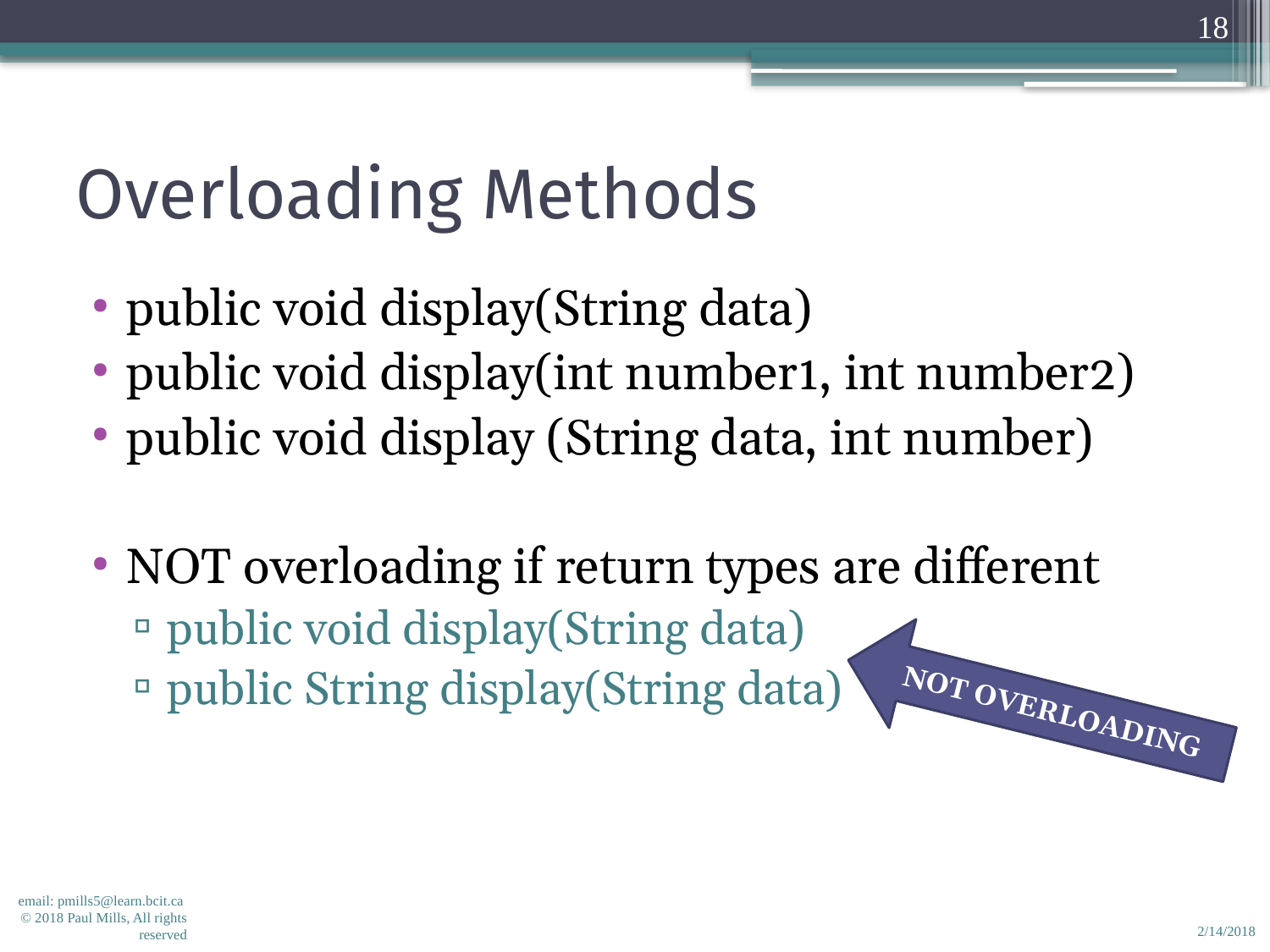

18
# Overloading Methods
public void display(String data)
public void display(int number1, int number2)
public void display (String data, int number)

NOT overloading if return types are different
public void display(String data)
public String display(String data)

NOT OVERLOADING
email: pmills5@learn.bcit.ca  © 2018 Paul Mills, All rights reserved
2/14/2018